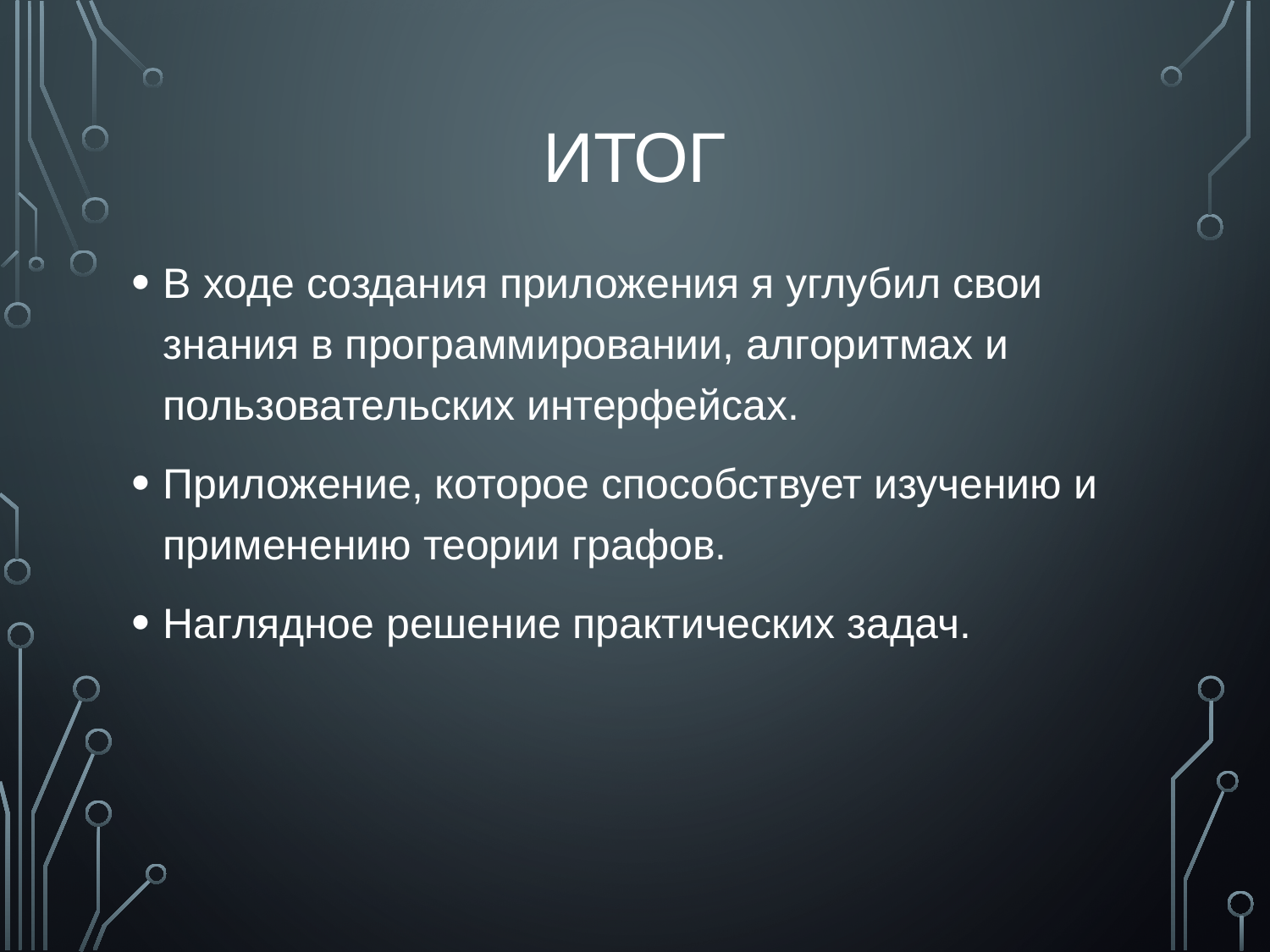

# Итог
В ходе создания приложения я углубил свои знания в программировании, алгоритмах и пользовательских интерфейсах.
Приложение, которое способствует изучению и применению теории графов.
Наглядное решение практических задач.